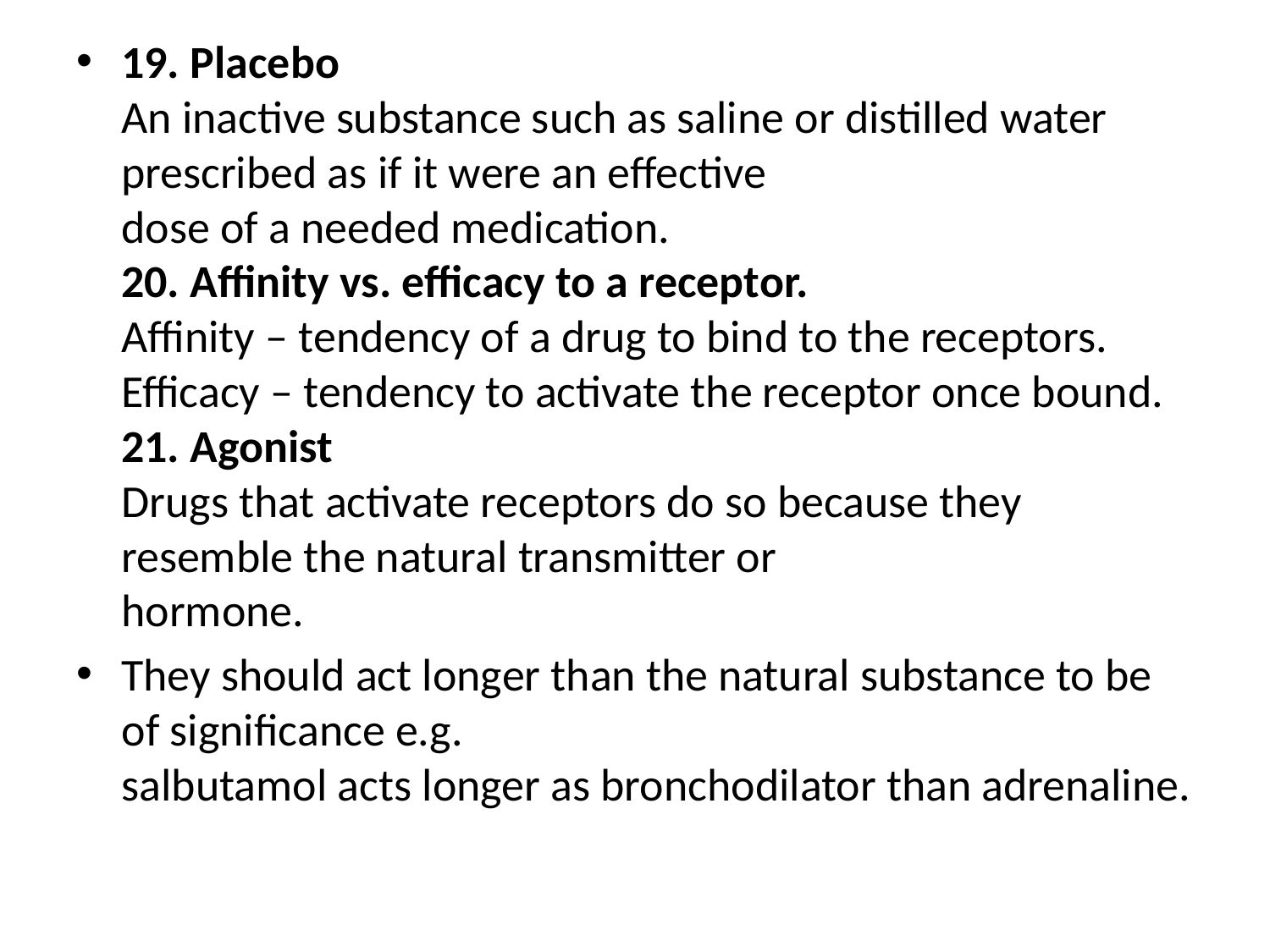

19. Placebo
An inactive substance such as saline or distilled water prescribed as if it were an effective
dose of a needed medication.
20. Affinity vs. efficacy to a receptor.
Affinity – tendency of a drug to bind to the receptors.
Efficacy – tendency to activate the receptor once bound.
21. Agonist
Drugs that activate receptors do so because they resemble the natural transmitter or
hormone.
They should act longer than the natural substance to be of significance e.g.
salbutamol acts longer as bronchodilator than adrenaline.